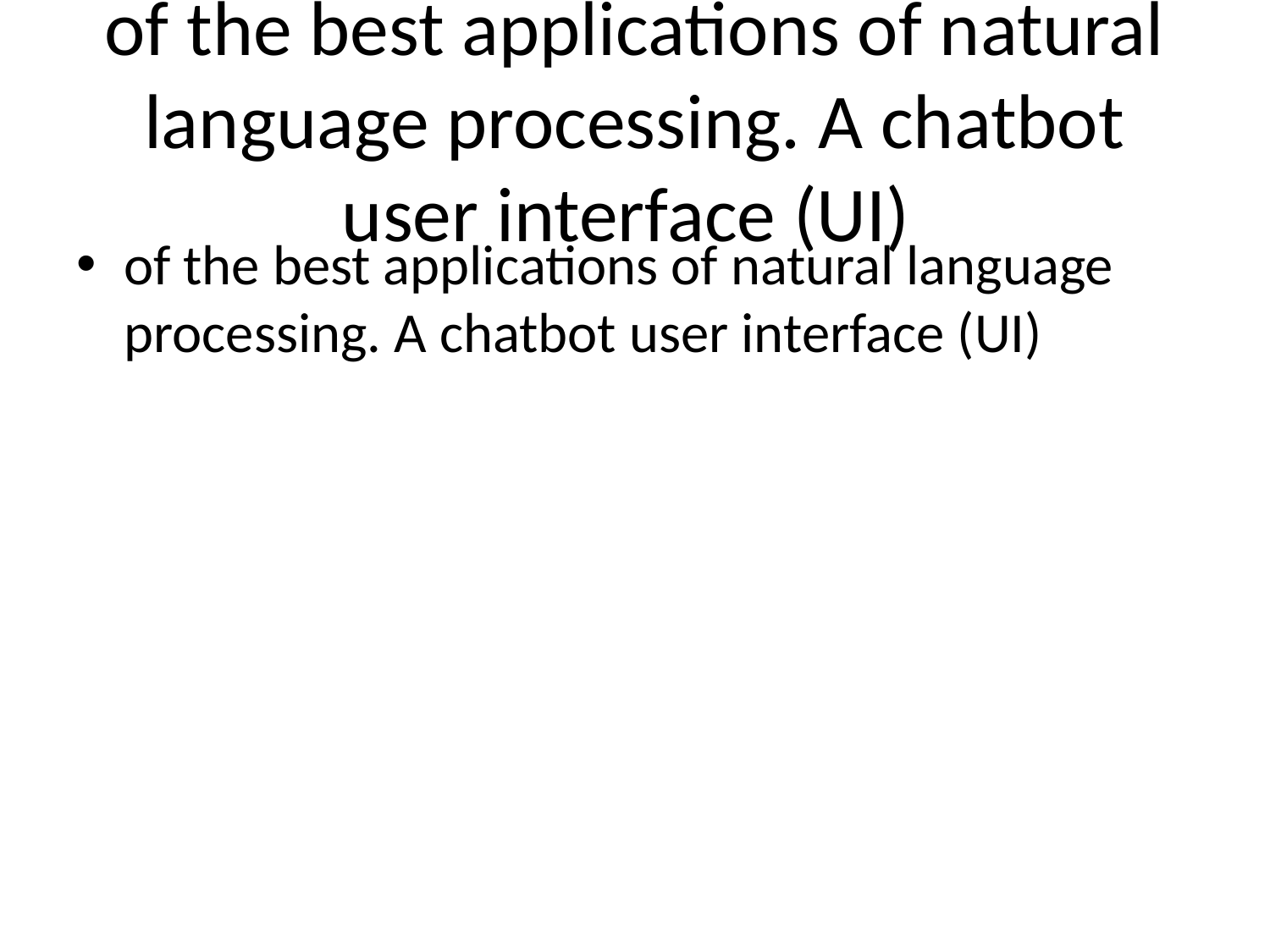

# of the best applications of natural language processing. A chatbot user interface (UI)
of the best applications of natural language processing. A chatbot user interface (UI)